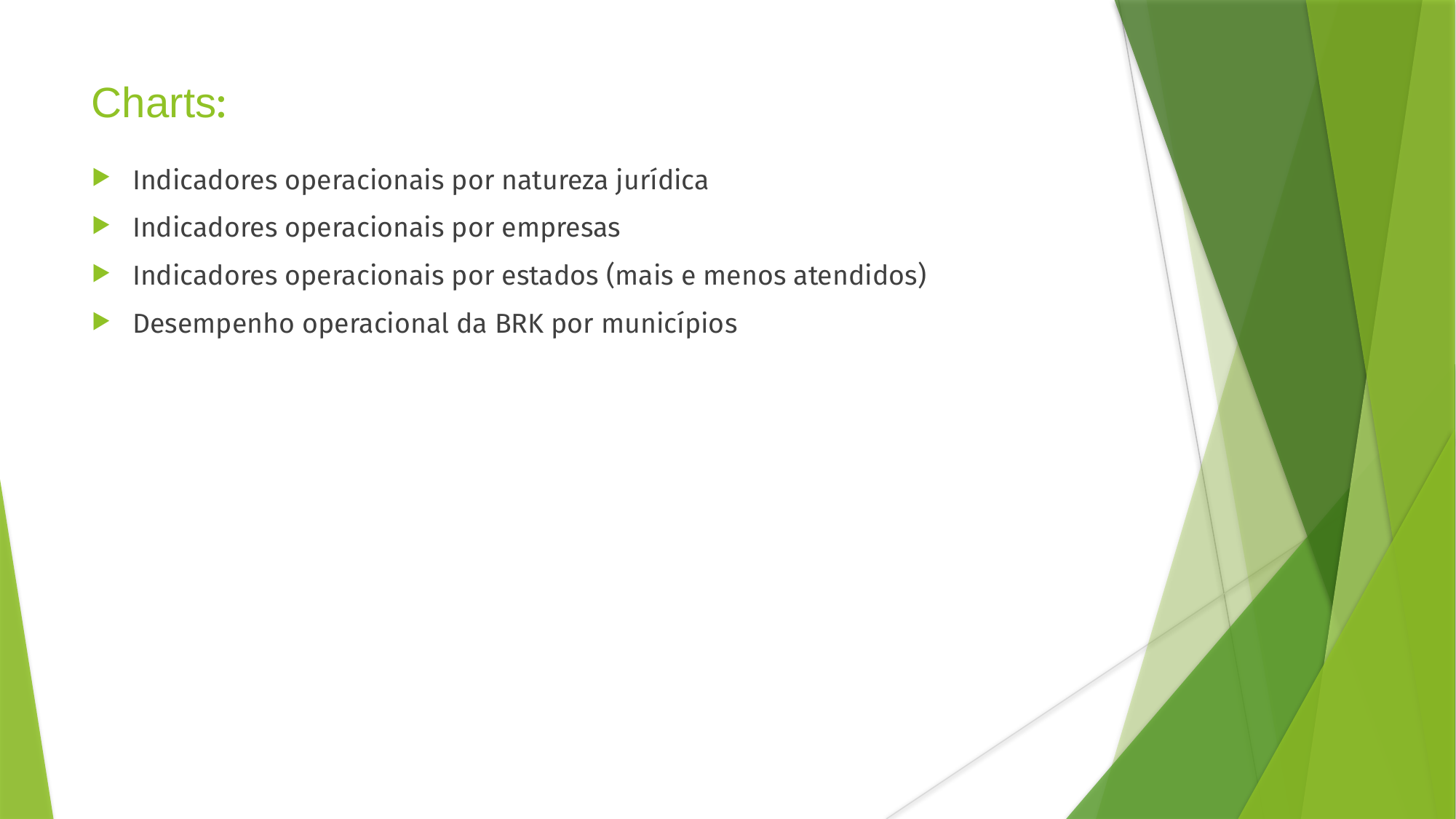

Charts:
Indicadores operacionais por natureza jurídica
Indicadores operacionais por empresas
Indicadores operacionais por estados (mais e menos atendidos)
Desempenho operacional da BRK por municípios